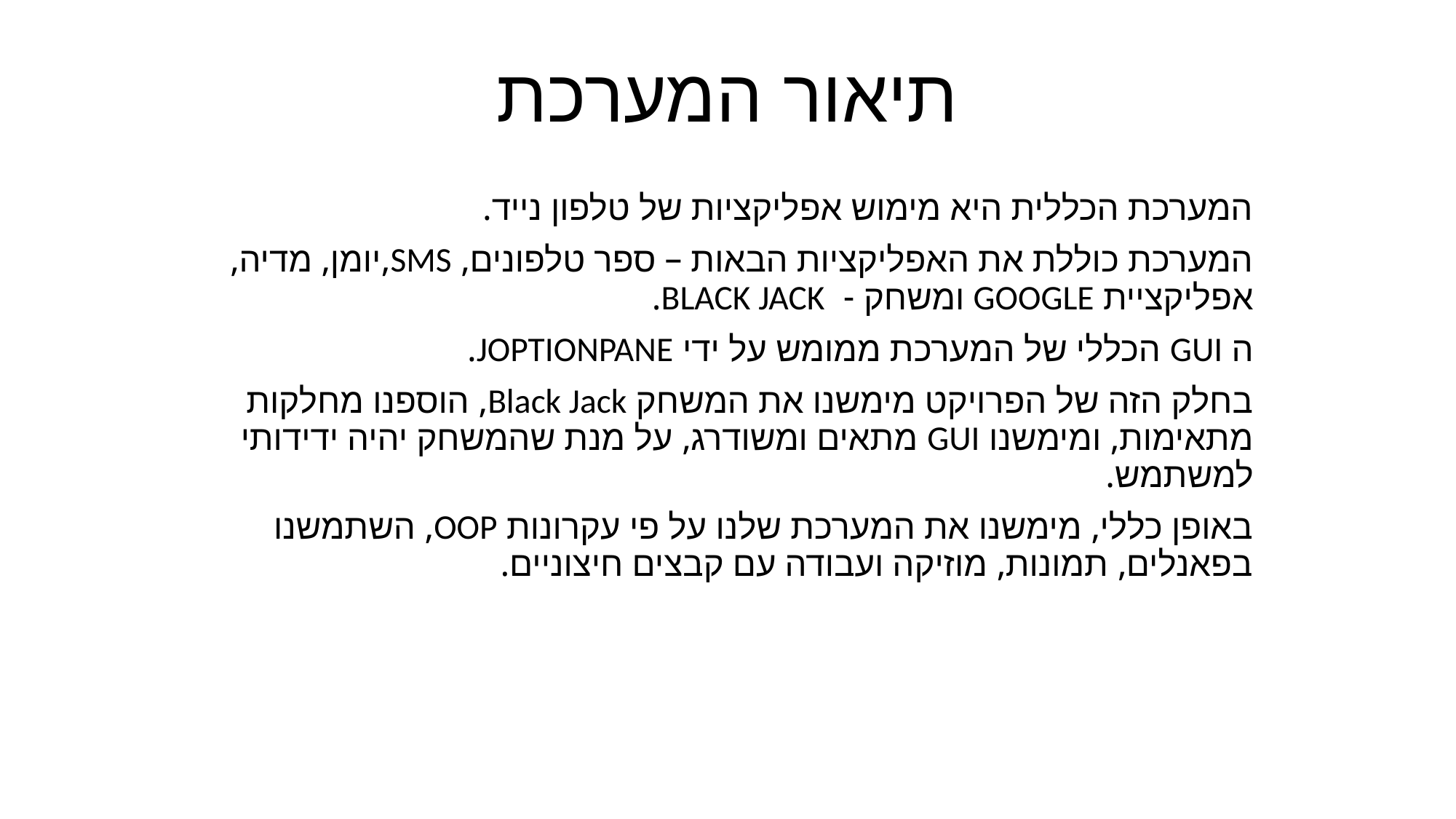

# תיאור המערכת
המערכת הכללית היא מימוש אפליקציות של טלפון נייד.
המערכת כוללת את האפליקציות הבאות – ספר טלפונים, SMS,יומן, מדיה, אפליקציית GOOGLE ומשחק -  BLACK JACK.
ה GUI הכללי של המערכת ממומש על ידי JOPTIONPANE.
בחלק הזה של הפרויקט מימשנו את המשחק Black Jack, הוספנו מחלקות מתאימות, ומימשנו GUI מתאים ומשודרג, על מנת שהמשחק יהיה ידידותי למשתמש.
באופן כללי, מימשנו את המערכת שלנו על פי עקרונות OOP, השתמשנו בפאנלים, תמונות, מוזיקה ועבודה עם קבצים חיצוניים.